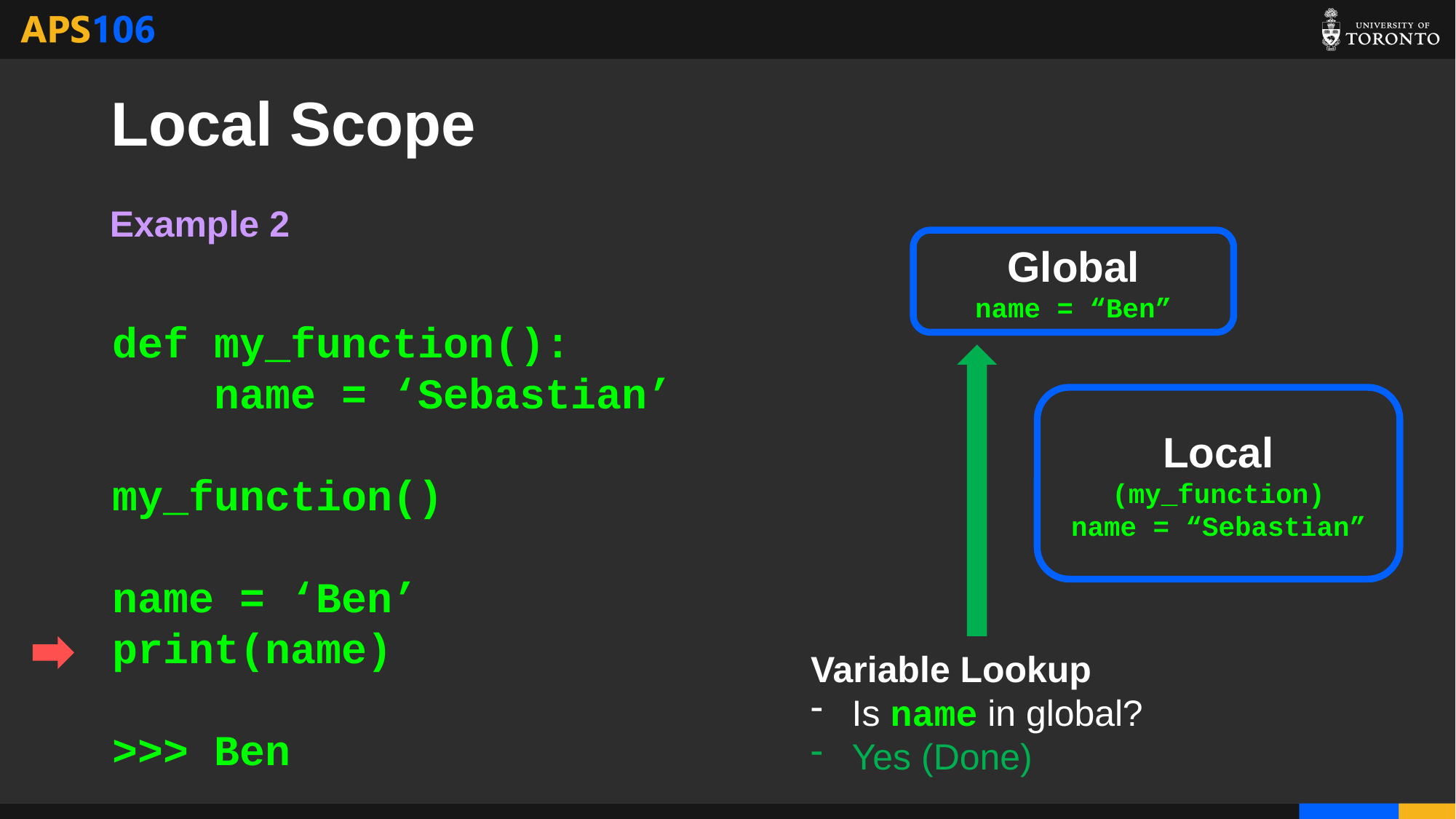

# Local Scope
Example 2
Global
name = “Ben”
def my_function():
    name = ‘Sebastian’

my_function()

name = ‘Ben’
print(name)

>>> Ben
Local
(my_function)
name = “Sebastian”

Variable Lookup
Is name in global?
Yes (Done)